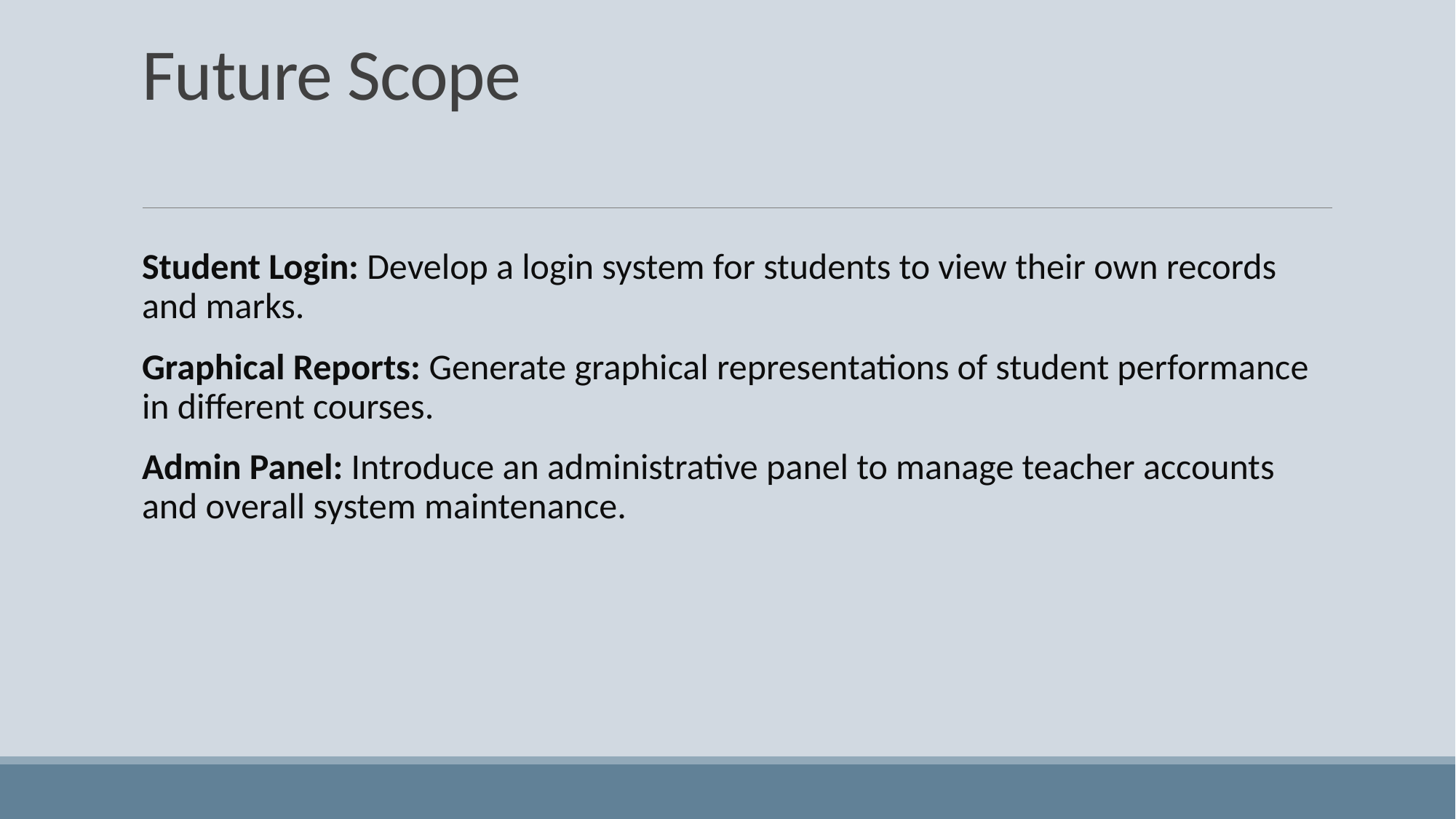

# Future Scope
Student Login: Develop a login system for students to view their own records and marks.
Graphical Reports: Generate graphical representations of student performance in different courses.
Admin Panel: Introduce an administrative panel to manage teacher accounts and overall system maintenance.